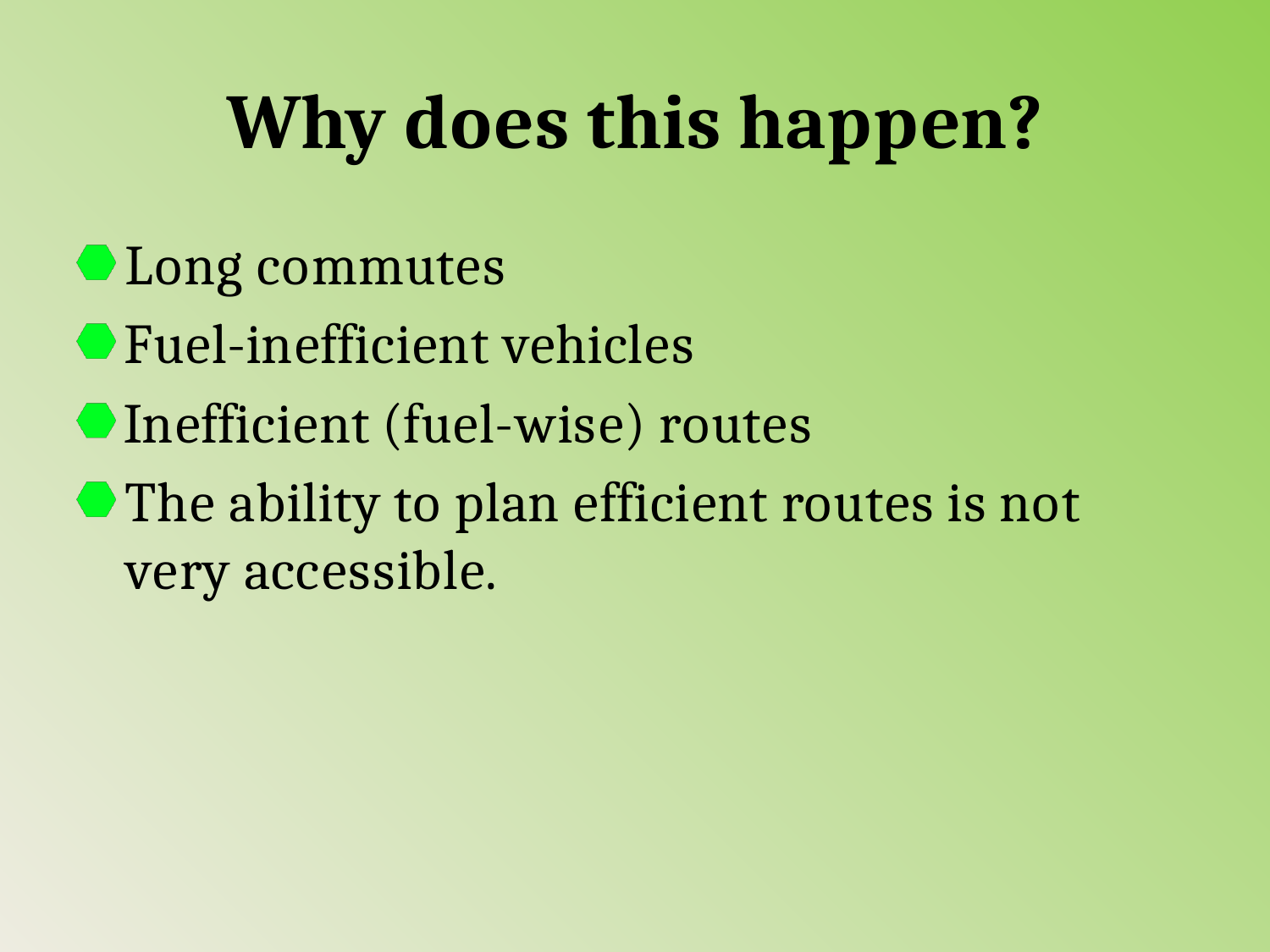

# Why does this happen?
Long commutes
Fuel-inefficient vehicles
Inefficient (fuel-wise) routes
The ability to plan efficient routes is not very accessible.